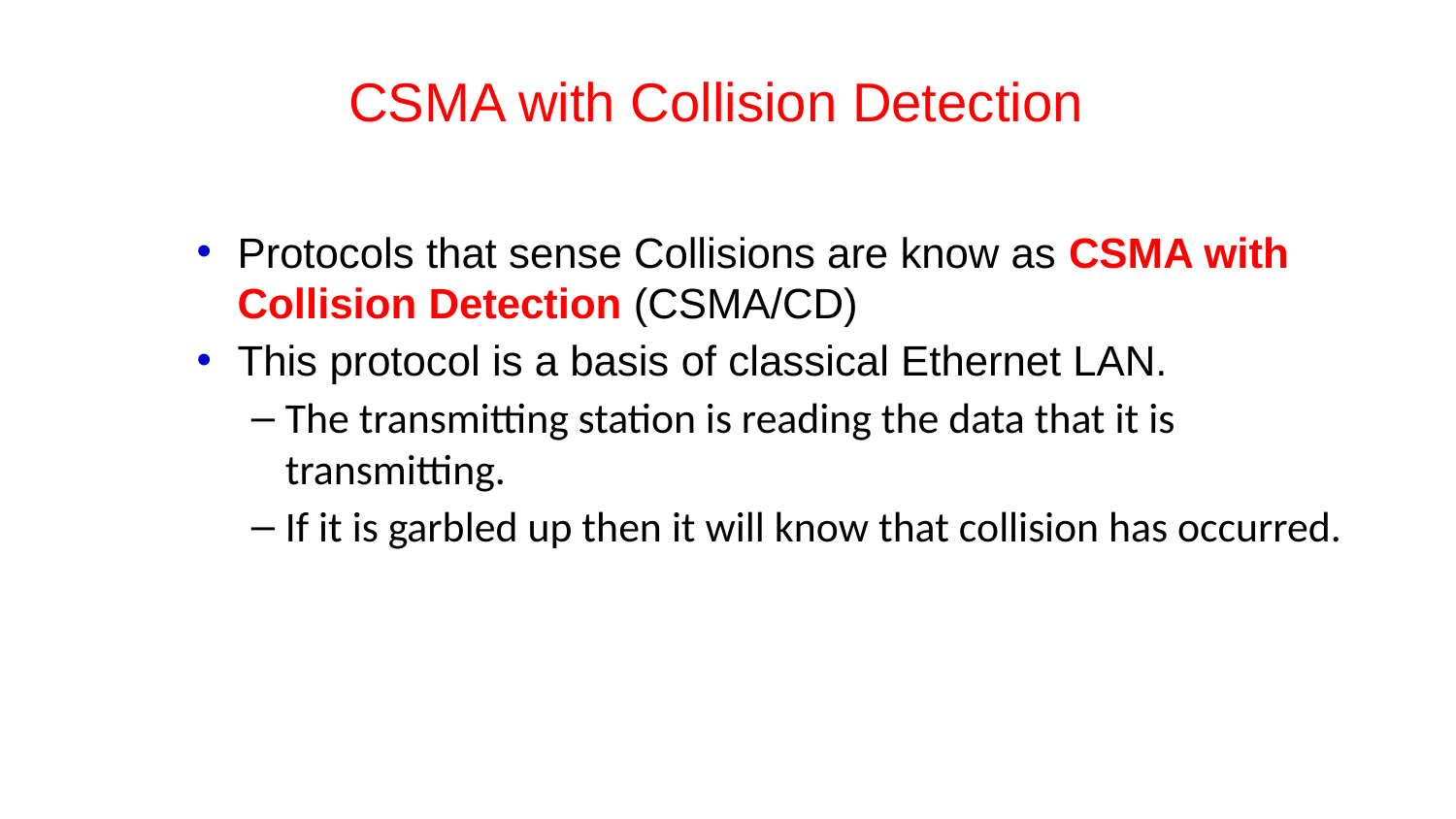

# CSMA with Collision Detection
Protocols that sense Collisions are know as CSMA with Collision Detection (CSMA/CD)
This protocol is a basis of classical Ethernet LAN.
The transmitting station is reading the data that it is transmitting.
If it is garbled up then it will know that collision has occurred.